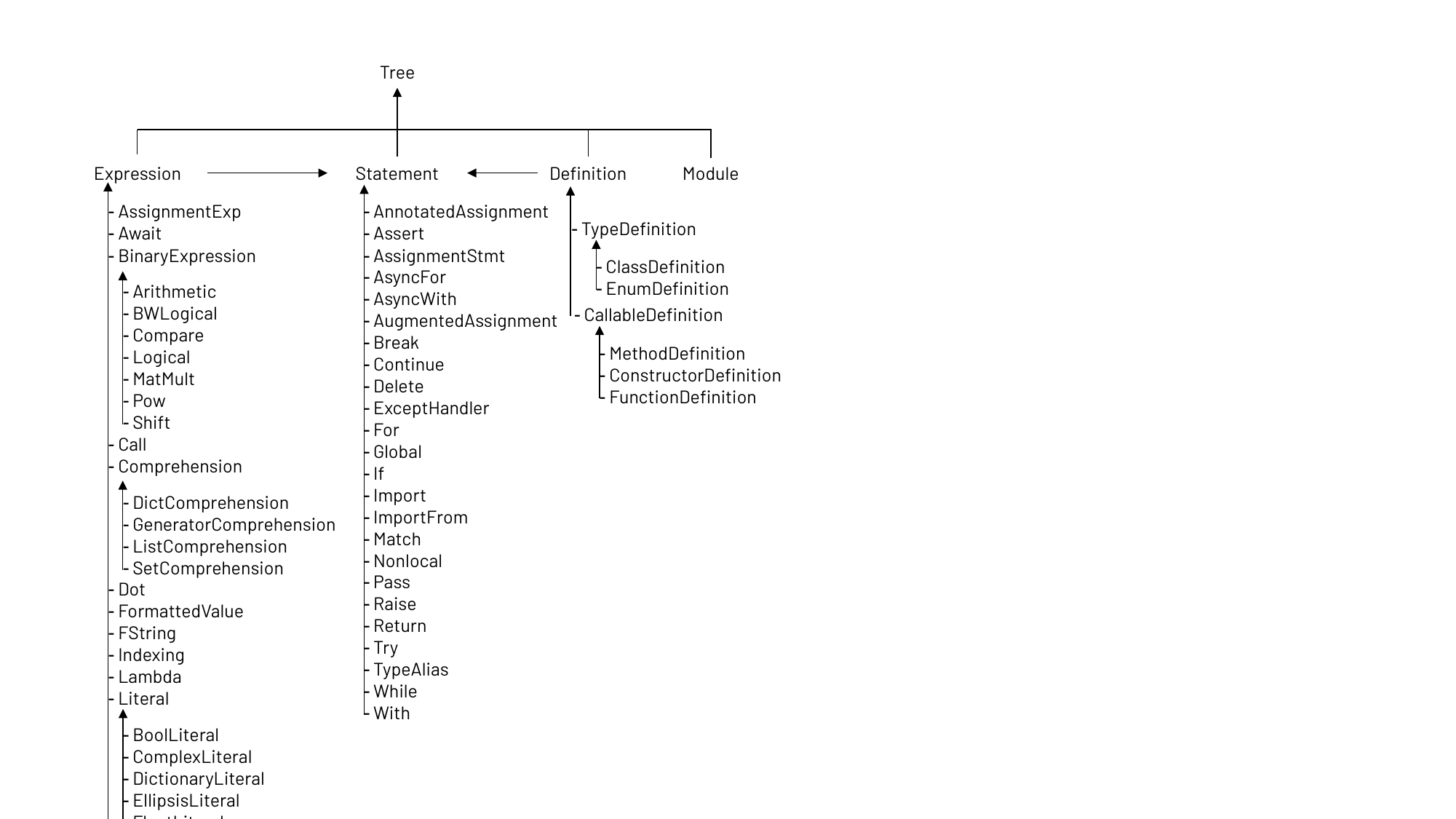

Tree
Expression
Statement
Definition
Module
− TypeDefinition
− ClassDefinition
− EnumDefinition
− CallableDefinition
− MethodDefinition
− ConstructorDefinition
− FunctionDefinition
− AssignmentExp
− Await
− BinaryExpression

    − Arithmetic
    − BWLogical
    − Compare
    − Logical
    − MatMult
    − Pow
    − Shift
− Call
− Comprehension

    − DictComprehension
    − GeneratorComprehension
    − ListComprehension
    − SetComprehension
− Dot
− FormattedValue
− FString
− Indexing
− Lambda
− Literal

    − BoolLiteral
    − ComplexLiteral
    − DictionaryLiteral
    − EllipsisLiteral
    − FloatLiteral
    − IntLiteral
    − ListLiteral
    − NoneLiteral
    − SetLiteral
    − StringLiteral
    − TupleLiteral
    − NoneType
− Slice
− Star
− Ternary
− UnaryExpression

    − UnaryArithmetic
    − UnaryBWNot
    − UnaryNot
− Variable
− Yield
− YieldFrom
− AnnotatedAssignment
− Assert
− AssignmentStmt
− AsyncFor
− AsyncWith
− AugmentedAssignment
− Break
− Continue
− Delete
− ExceptHandler
− For
− Global
− If
− Import
− ImportFrom
− Match
− Nonlocal
− Pass
− Raise
− Return
− Try
− TypeAlias
− While
− With